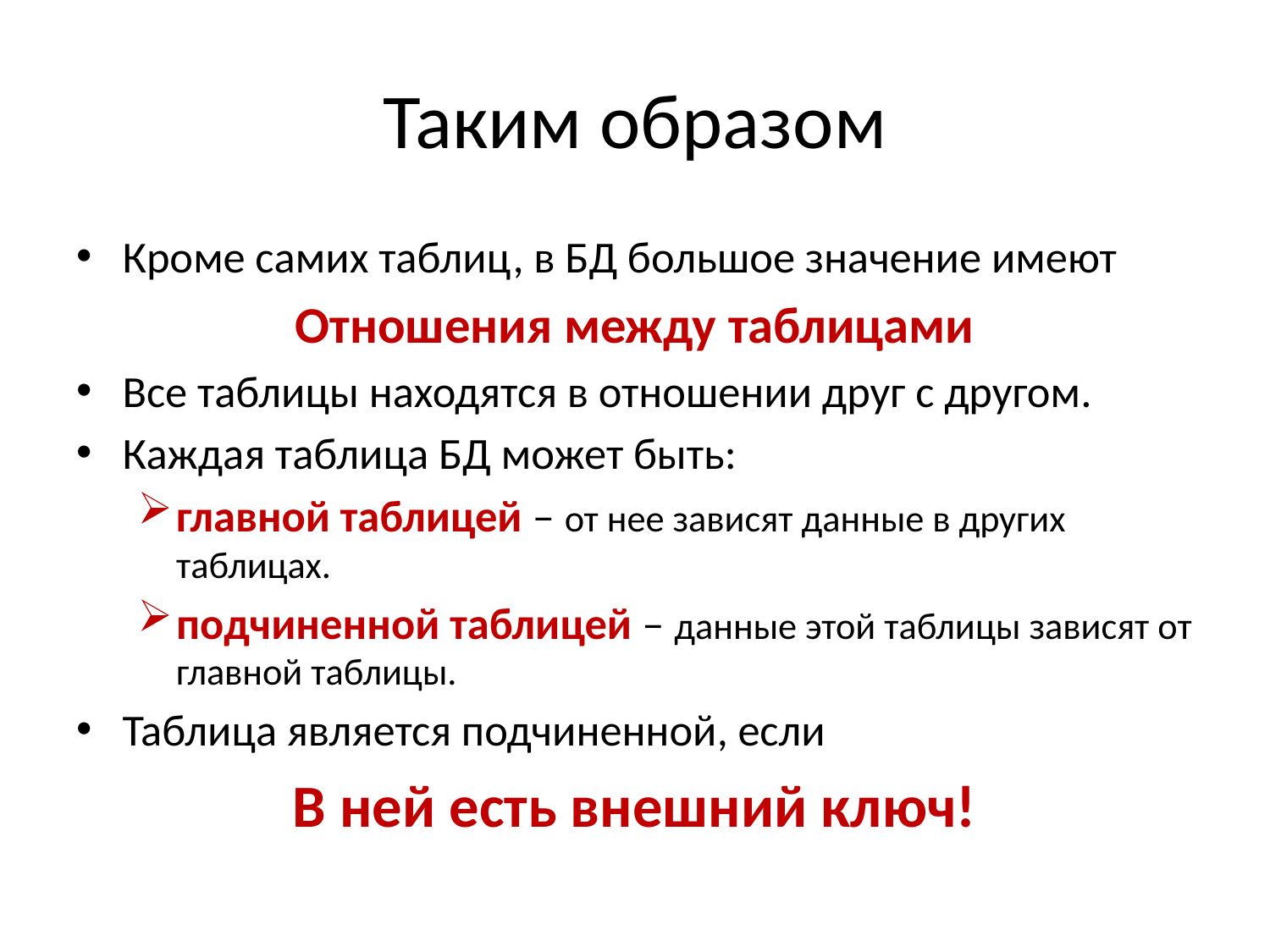

# Таким образом
Кроме самих таблиц, в БД большое значение имеют
Отношения между таблицами
Все таблицы находятся в отношении друг с другом.
Каждая таблица БД может быть:
главной таблицей – от нее зависят данные в других таблицах.
подчиненной таблицей – данные этой таблицы зависят от главной таблицы.
Таблица является подчиненной, если
В ней есть внешний ключ!